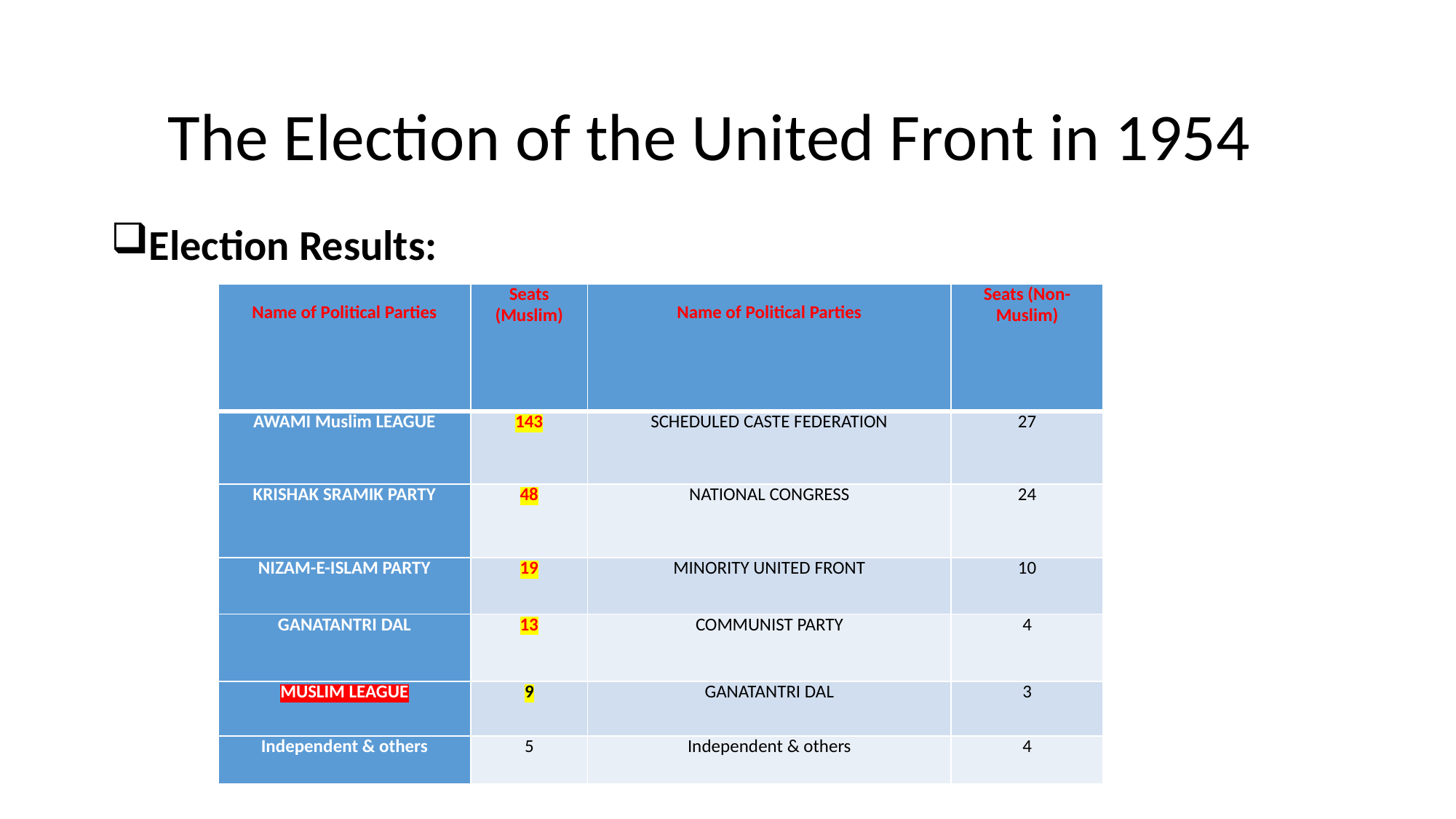

# The Election of the United Front in 1954
Election Results:

| Name of Political Parties | Seats (Muslim) | Name of Political Parties | Seats (Non-Muslim) |
| --- | --- | --- | --- |
| AWAMI Muslim LEAGUE | 143 | SCHEDULED CASTE FEDERATION | 27 |
| KRISHAK SRAMIK PARTY | 48 | NATIONAL CONGRESS | 24 |
| NIZAM-E-ISLAM PARTY | 19 | MINORITY UNITED FRONT | 10 |
| GANATANTRI DAL | 13 | COMMUNIST PARTY | 4 |
| MUSLIM LEAGUE | 9 | GANATANTRI DAL | 3 |
| Independent & others | 5 | Independent & others | 4 |